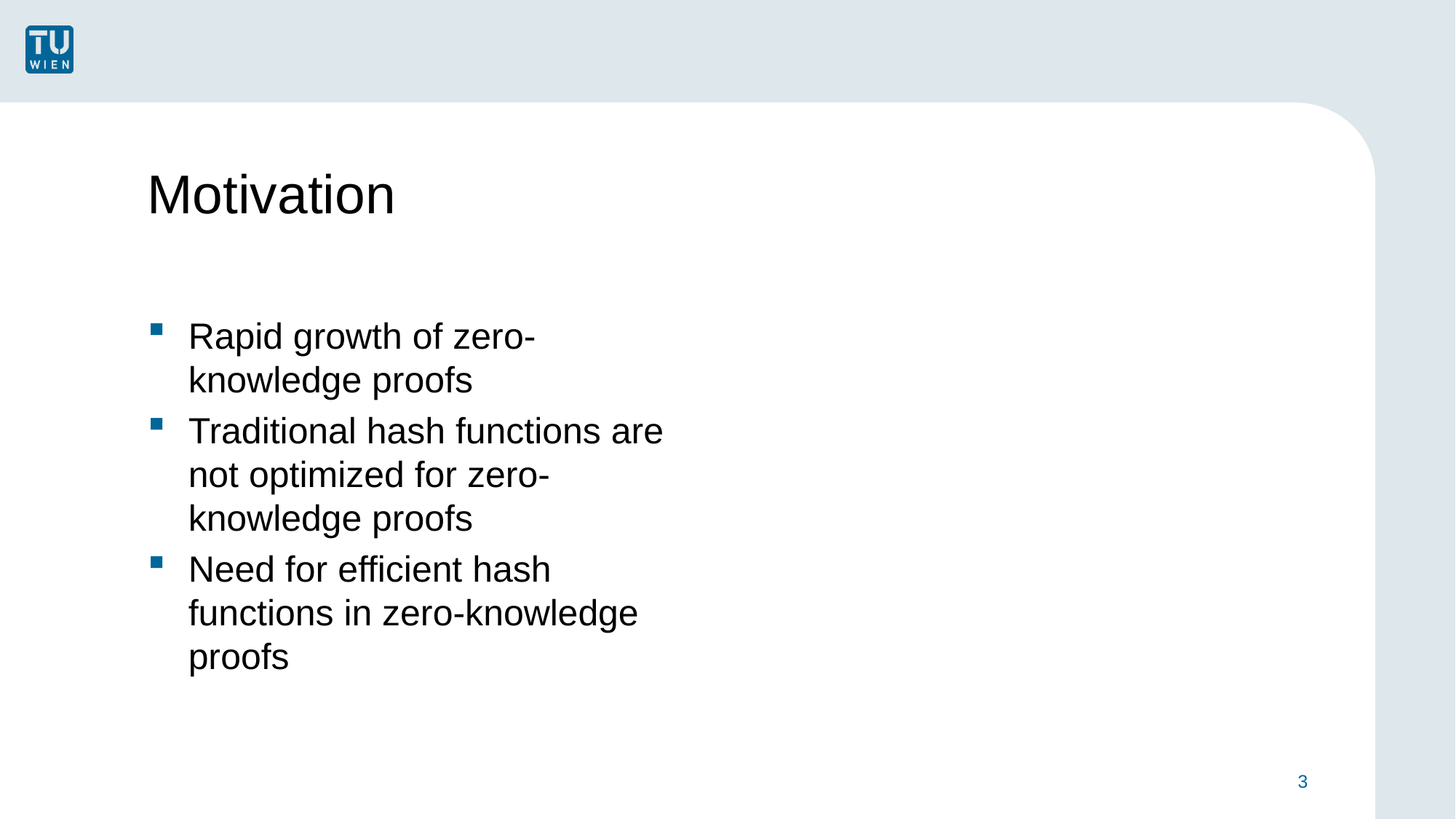

# Motivation
Rapid growth of zero-knowledge proofs
Traditional hash functions are not optimized for zero-knowledge proofs
Need for efficient hash functions in zero-knowledge proofs
3